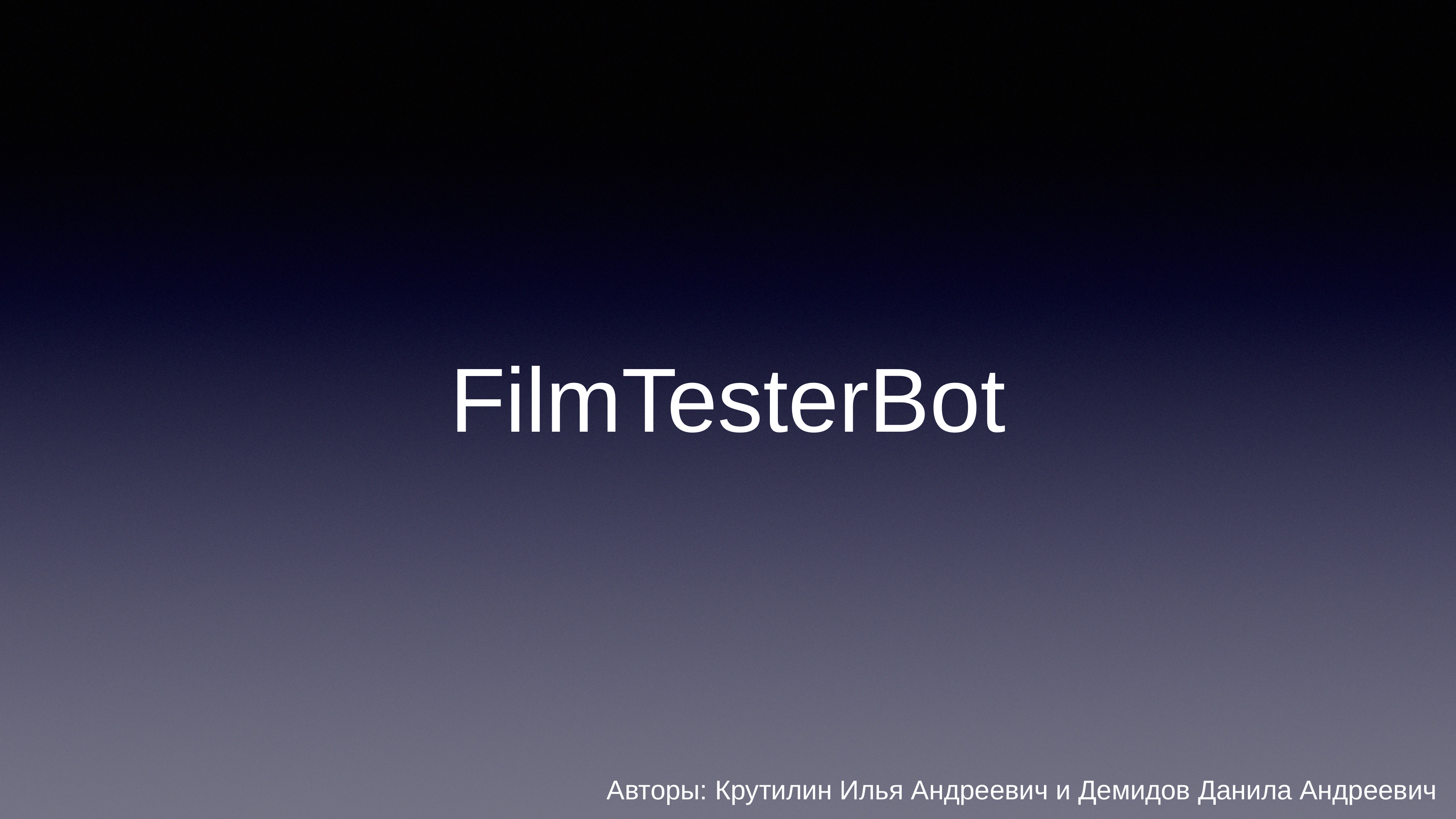

# FilmTesterBot
Авторы: Крутилин Илья Андреевич и Демидов Данила Андреевич